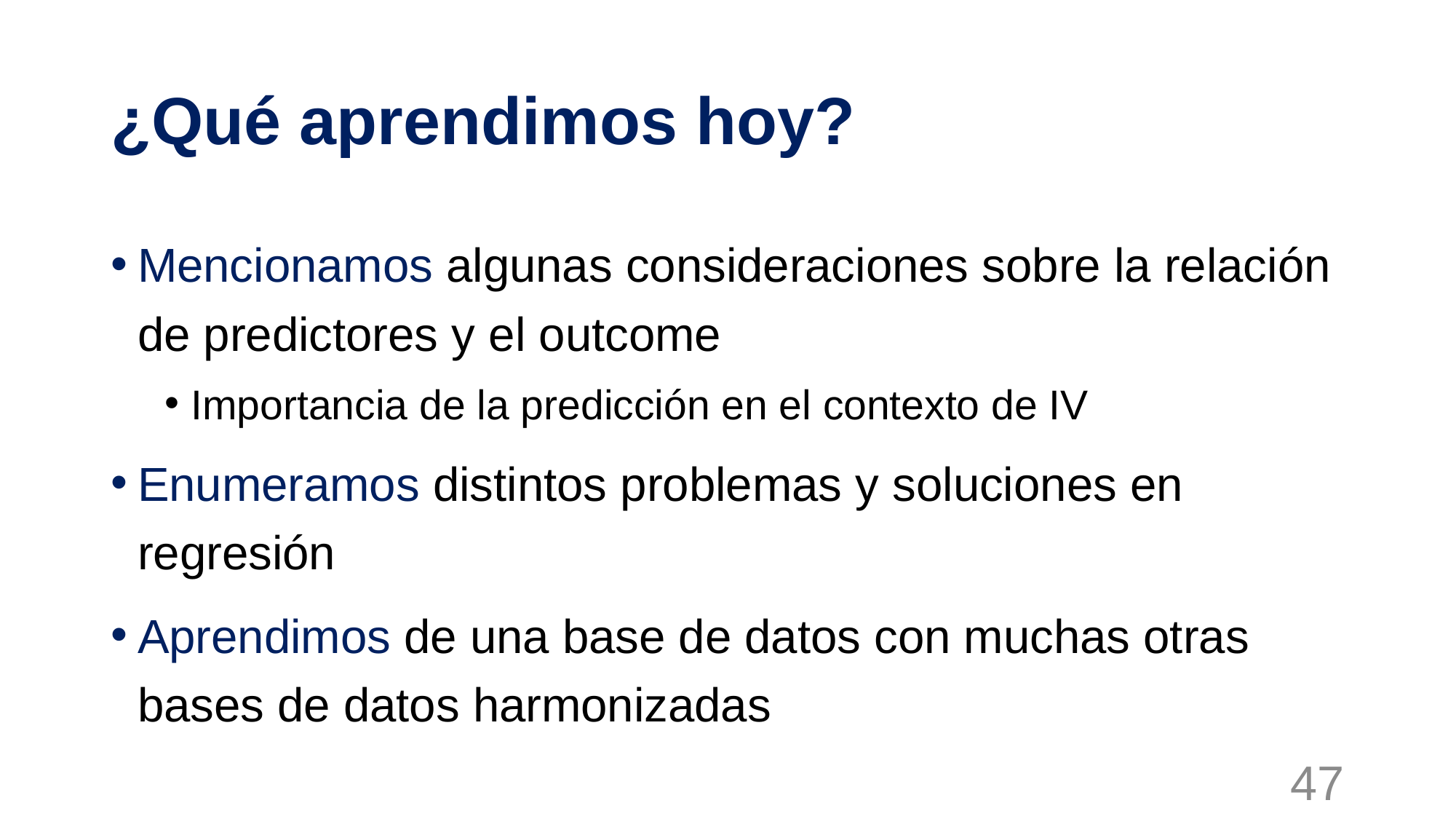

# ¿Qué aprendimos hoy?
Mencionamos algunas consideraciones sobre la relación de predictores y el outcome
Importancia de la predicción en el contexto de IV
Enumeramos distintos problemas y soluciones en regresión
Aprendimos de una base de datos con muchas otras bases de datos harmonizadas
47